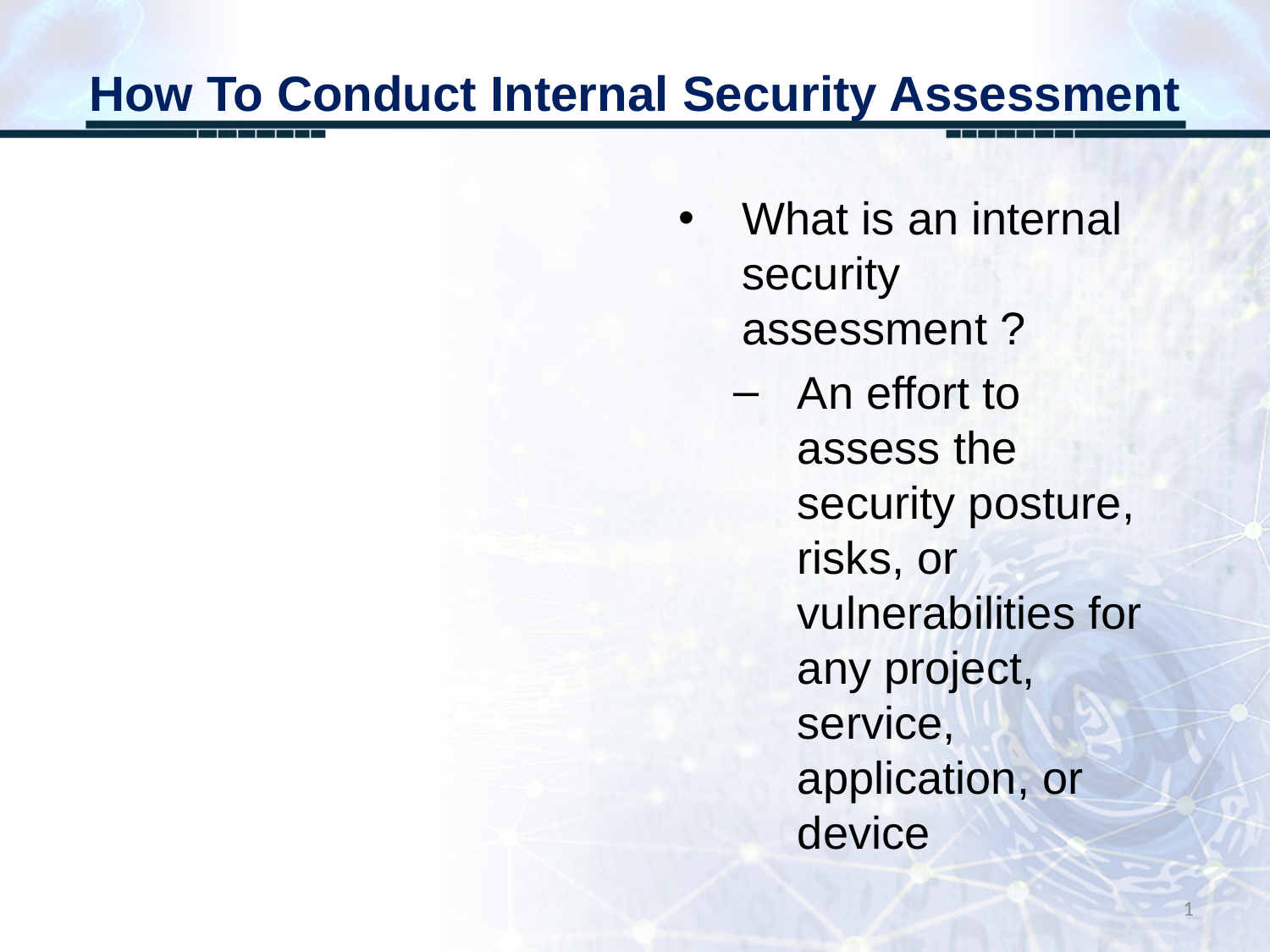

# How To Conduct Internal Security Assessment
What is an internal security assessment ?
An effort to assess the security posture, risks, or vulnerabilities for any project, service, application, or device
1